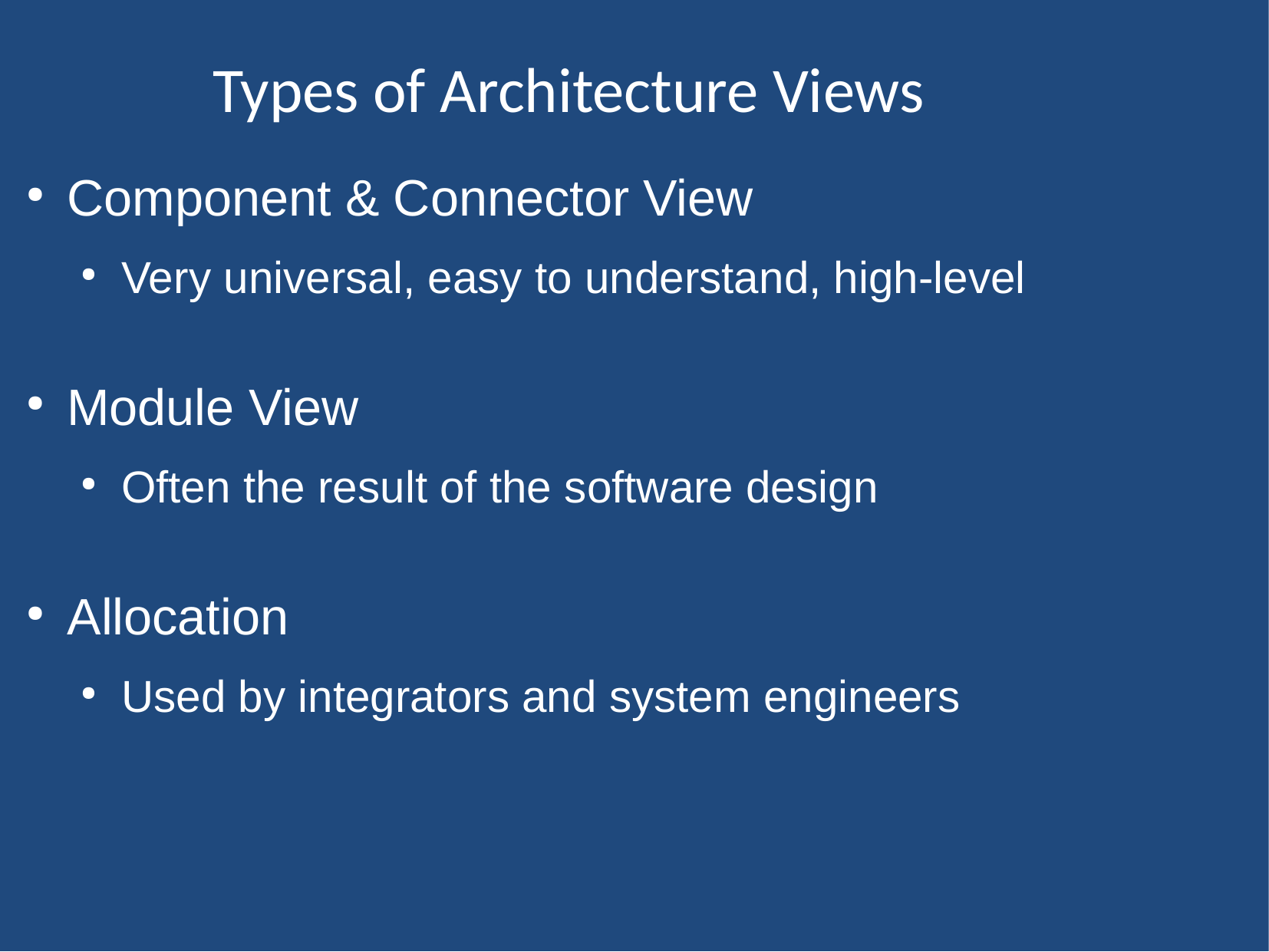

Types of Architecture Views
Component & Connector View
Very universal, easy to understand, high-level
Module View
Often the result of the software design
Allocation
Used by integrators and system engineers